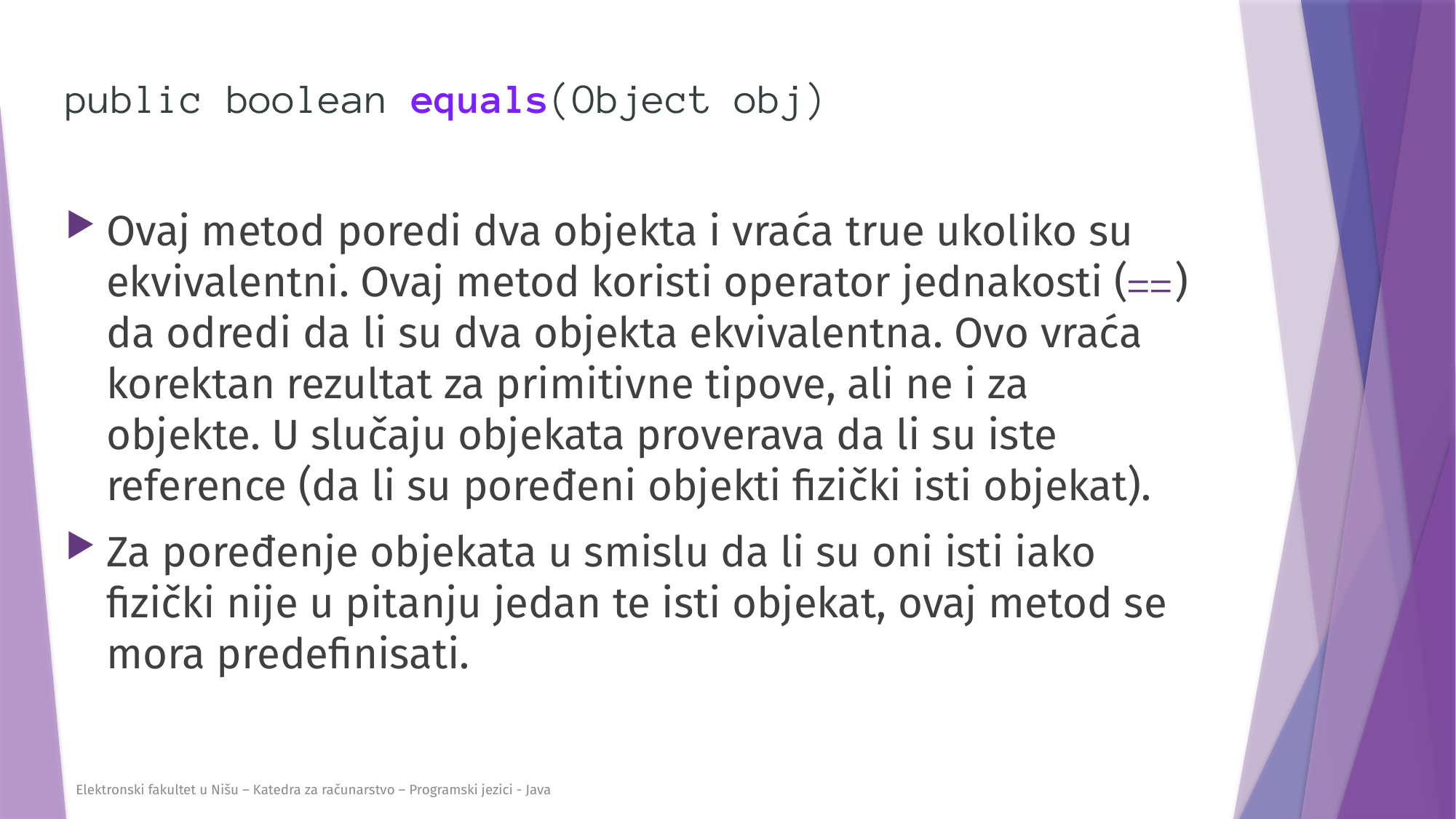

public boolean equals(Object obj)

Ovaj metod poredi dva objekta i vraća true ukoliko su ekvivalentni. Ovaj metod koristi operator jednakosti (==) da odredi da li su dva objekta ekvivalentna. Ovo vraća korektan rezultat za primitivne tipove, ali ne i za objekte. U slučaju objekata proverava da li su iste reference (da li su poređeni objekti fizički isti objekat).
Za poređenje objekata u smislu da li su oni isti iako fizički nije u pitanju jedan te isti objekat, ovaj metod se mora predefinisati.

Elektronski fakultet u Nišu – Katedra za računarstvo – Programski jezici - Java